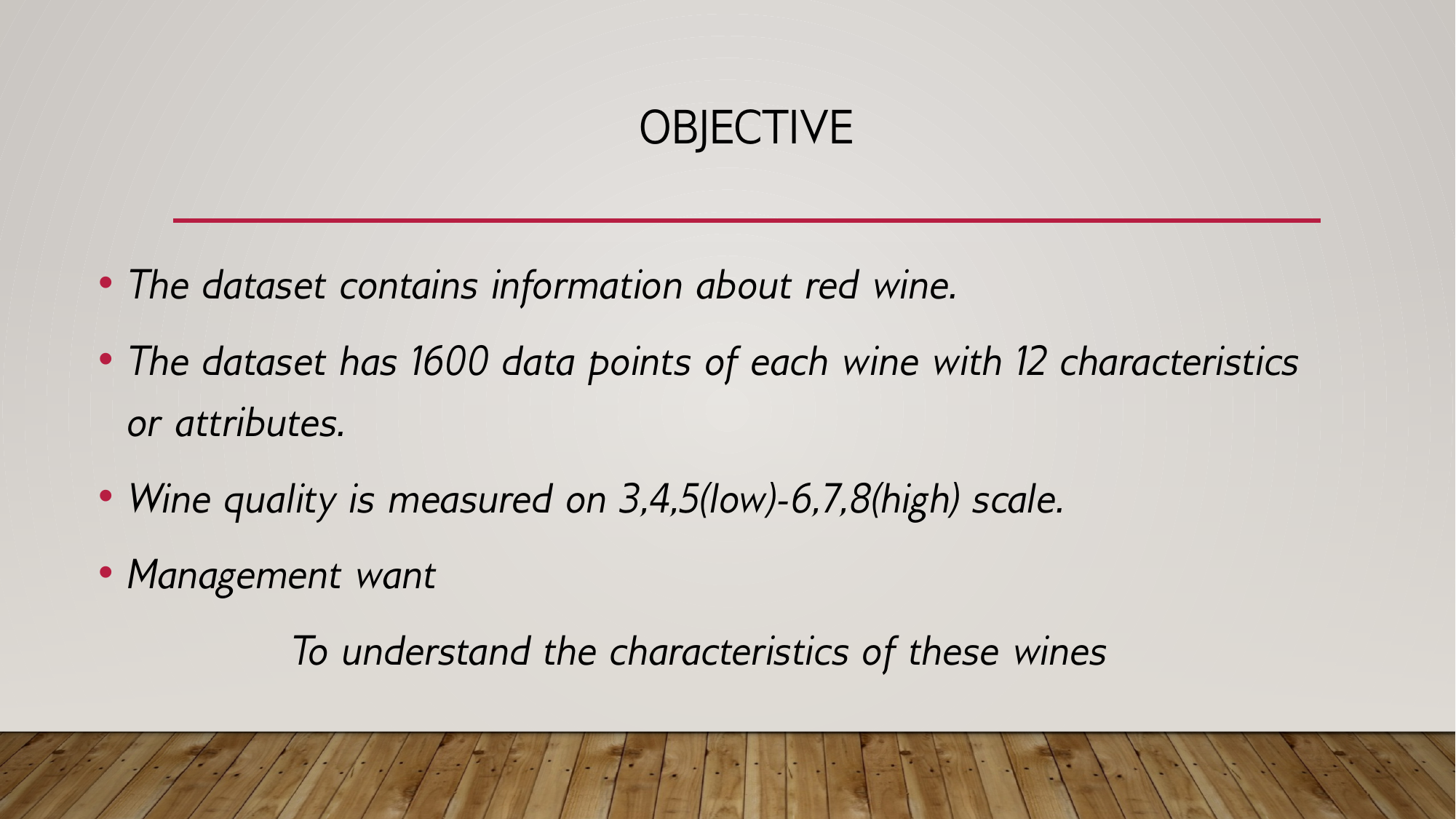

# OBJECTIVE
The dataset contains information about red wine.
The dataset has 1600 data points of each wine with 12 characteristics or attributes.
Wine quality is measured on 3,4,5(low)-6,7,8(high) scale.
Management want
               To understand the characteristics of these wines